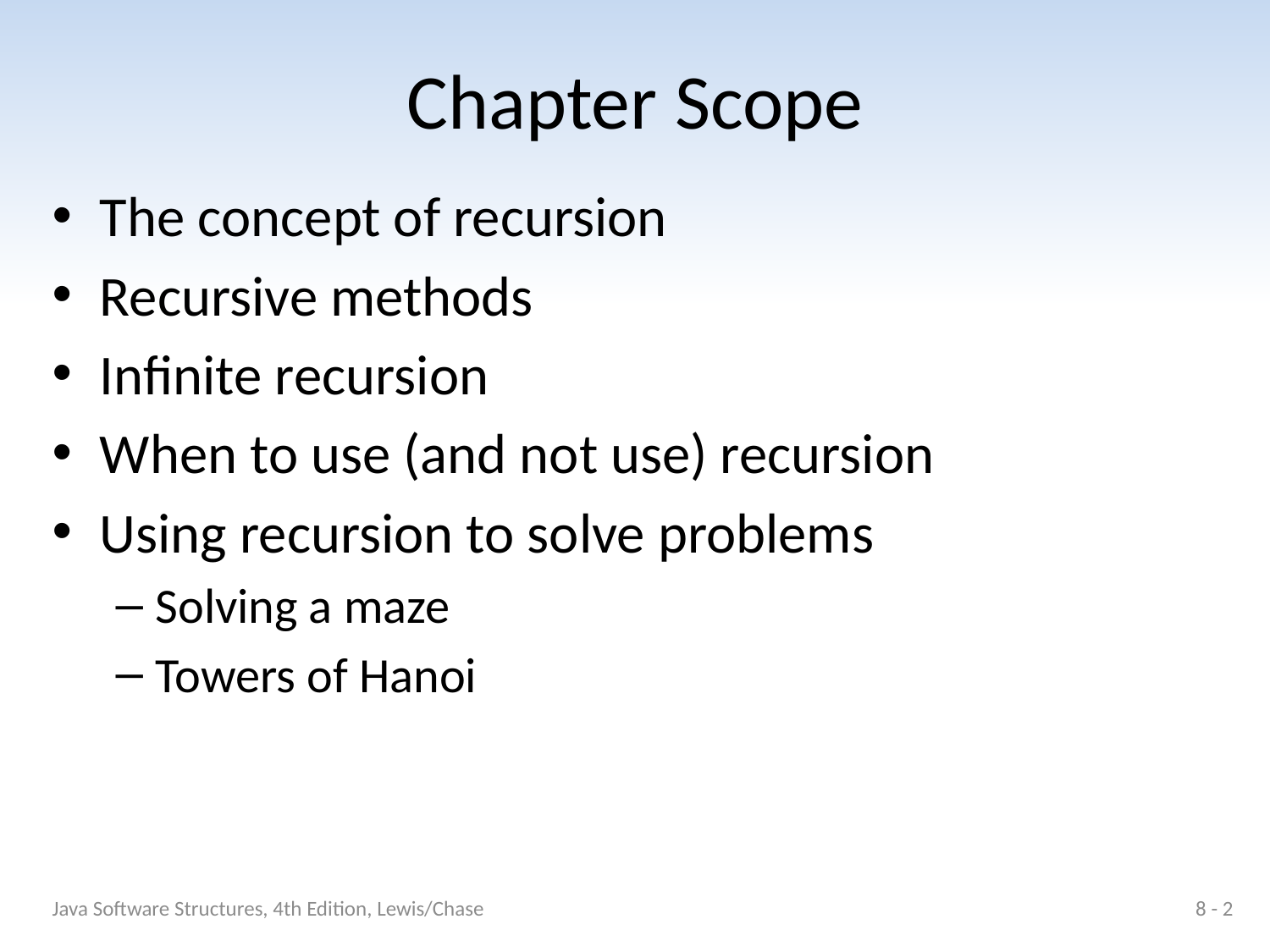

# Chapter Scope
The concept of recursion
Recursive methods
Infinite recursion
When to use (and not use) recursion
Using recursion to solve problems
Solving a maze
Towers of Hanoi
Java Software Structures, 4th Edition, Lewis/Chase
8 - 2